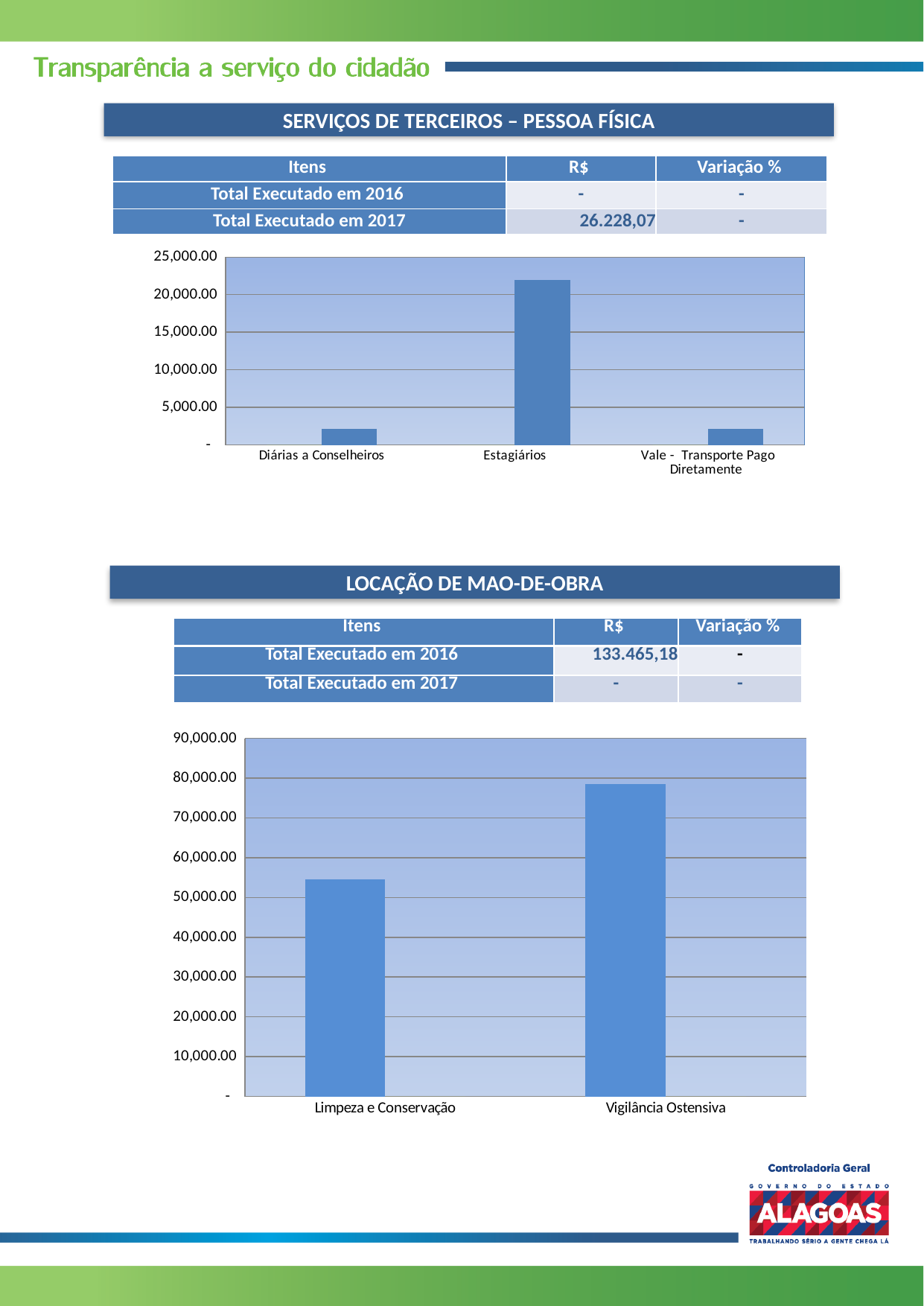

SERVIÇOS DE TERCEIROS – PESSOA FÍSICA
| Itens | R$ | Variação % |
| --- | --- | --- |
| Total Executado em 2016 | - | - |
| Total Executado em 2017 | 26.228,07 | - |

### Chart

| Category |  |  |
|---|---|---|
| Diárias a Conselheiros | 0.0 | 2100.0 |
| Estagiários | 0.0 | 21957.02 |
| Vale -  Transporte Pago Diretamente  | 0.0 | 2171.05 |
LOCAÇÃO DE MAO-DE-OBRA
| Itens | R$ | Variação % |
| --- | --- | --- |
| Total Executado em 2016 | 133.465,18 | - |
| Total Executado em 2017 | - | - |

### Chart

| Category |  |  |
|---|---|---|
| Limpeza e Conservação | 54593.91 | 0.0 |
| Vigilância Ostensiva | 78531.27 | 0.0 |